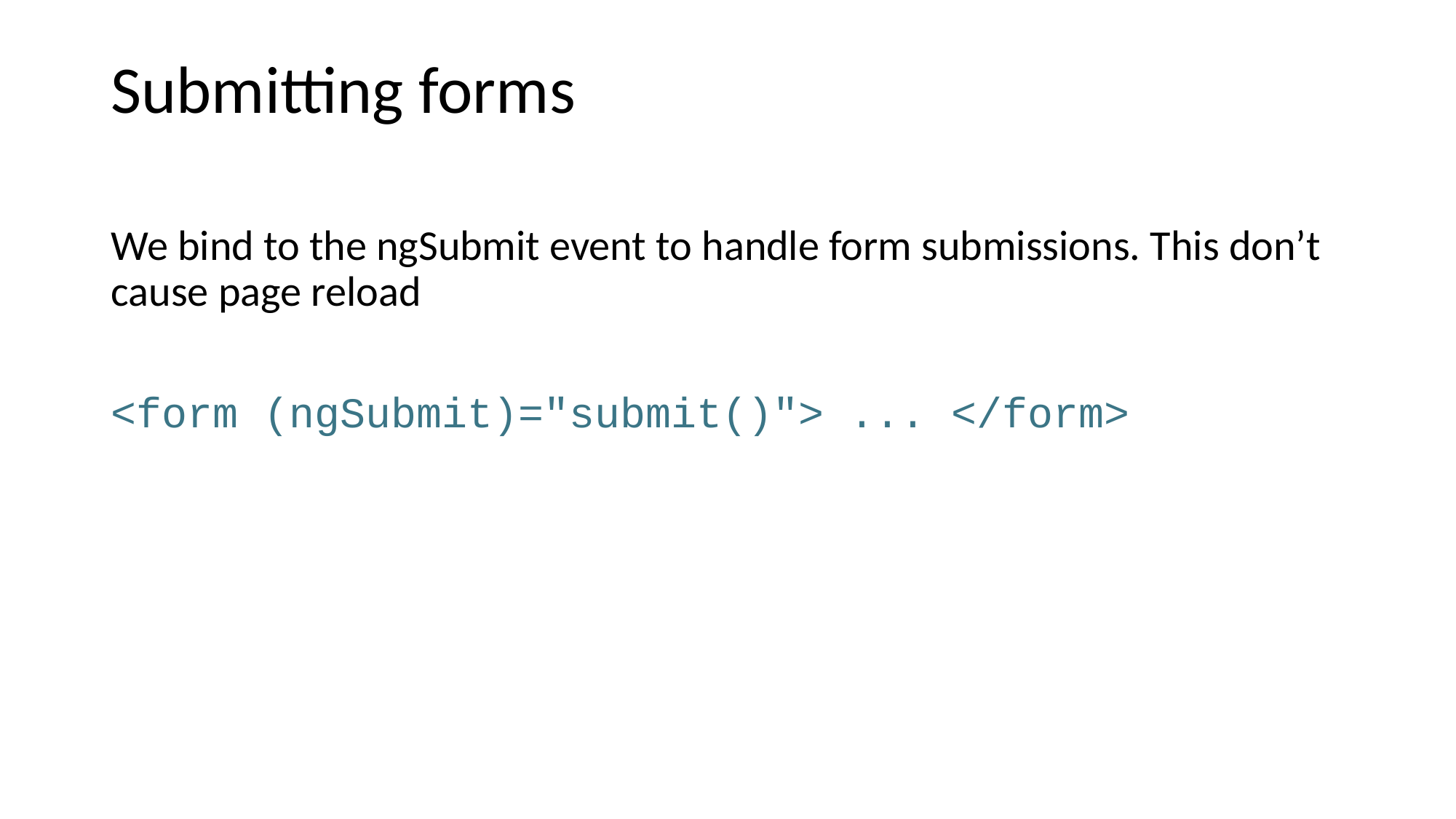

# Submitting forms
We bind to the ngSubmit event to handle form submissions. This don’t cause page reload

<form (ngSubmit)="submit()"> ... </form>